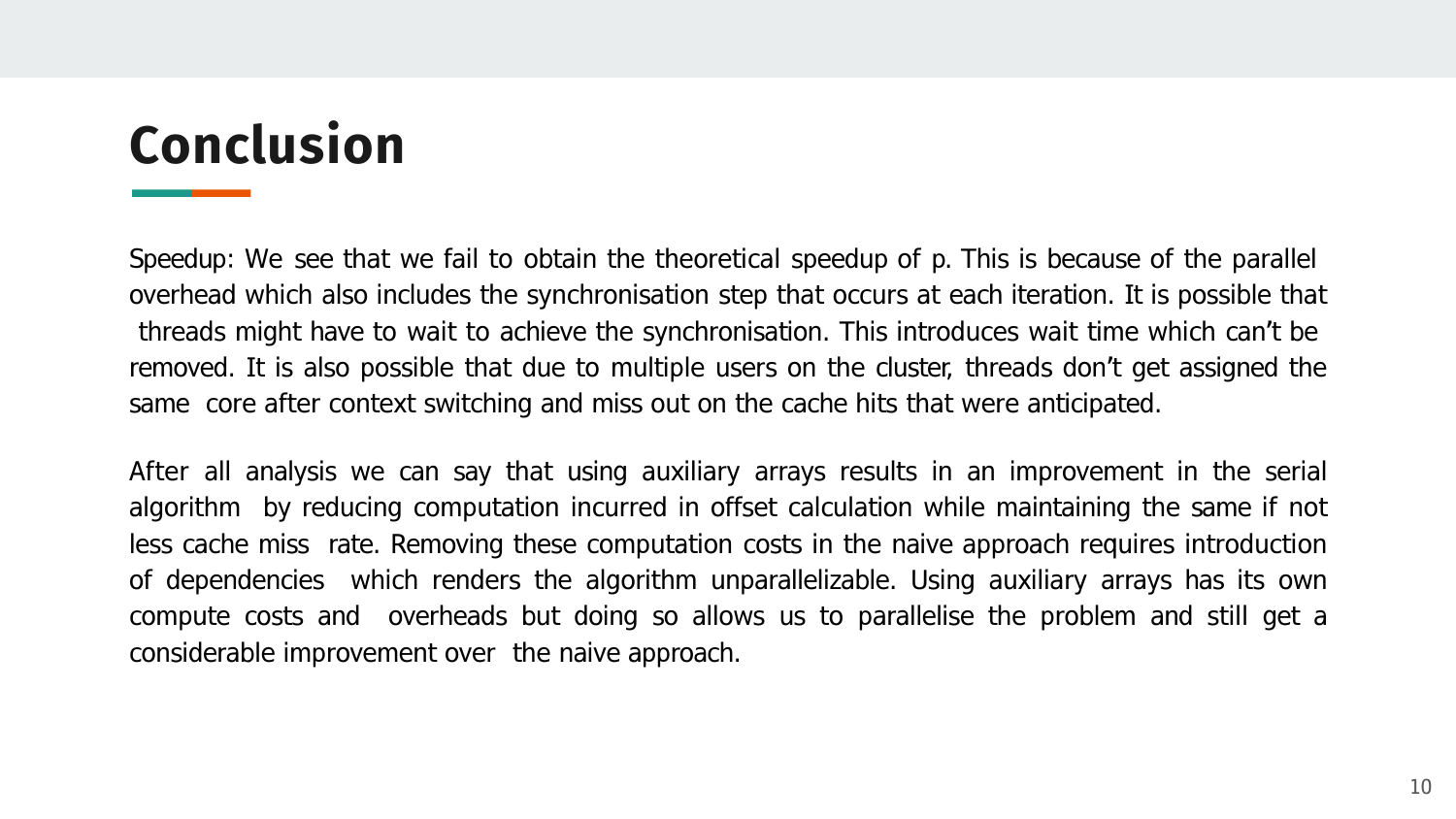

# Conclusion
Speedup: We see that we fail to obtain the theoretical speedup of p. This is because of the parallel  overhead which also includes the synchronisation step that occurs at each iteration. It is possible that  threads might have to wait to achieve the synchronisation. This introduces wait time which can’t be  removed. It is also possible that due to multiple users on the cluster, threads don’t get assigned the same  core after context switching and miss out on the cache hits that were anticipated.

After all analysis we can say that using auxiliary arrays results in an improvement in the serial algorithm  by reducing computation incurred in offset calculation while maintaining the same if not less cache miss  rate. Removing these computation costs in the naive approach requires introduction of dependencies  which renders the algorithm unparallelizable. Using auxiliary arrays has its own compute costs and  overheads but doing so allows us to parallelise the problem and still get a considerable improvement over  the naive approach.
10